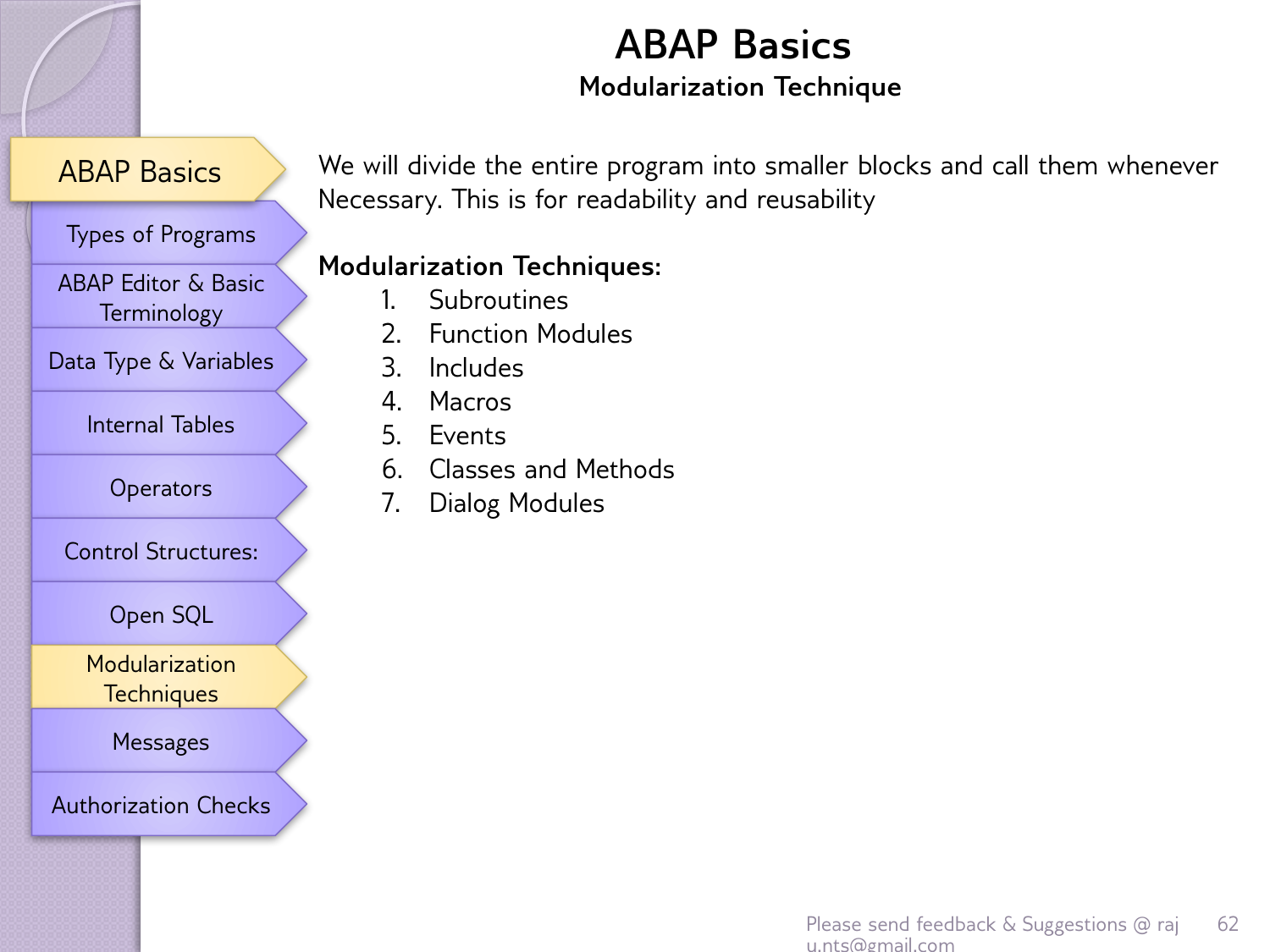

ABAP Basics
Modularization Technique

ABAP Basics
We will divide the entire program into smaller blocks and call them whenever
Necessary. This is for readability and reusability

Modularization Techniques:
Subroutines
Function Modules
Includes
Macros
Events
Classes and Methods
Dialog Modules
Types of Programs
ABAP Editor & Basic Terminology
Data Type & Variables
Internal Tables
Operators
Control Structures:
Open SQL
Modularization Techniques
Messages
Authorization Checks
Please send feedback & Suggestions @ raju.nts@gmail.com
62